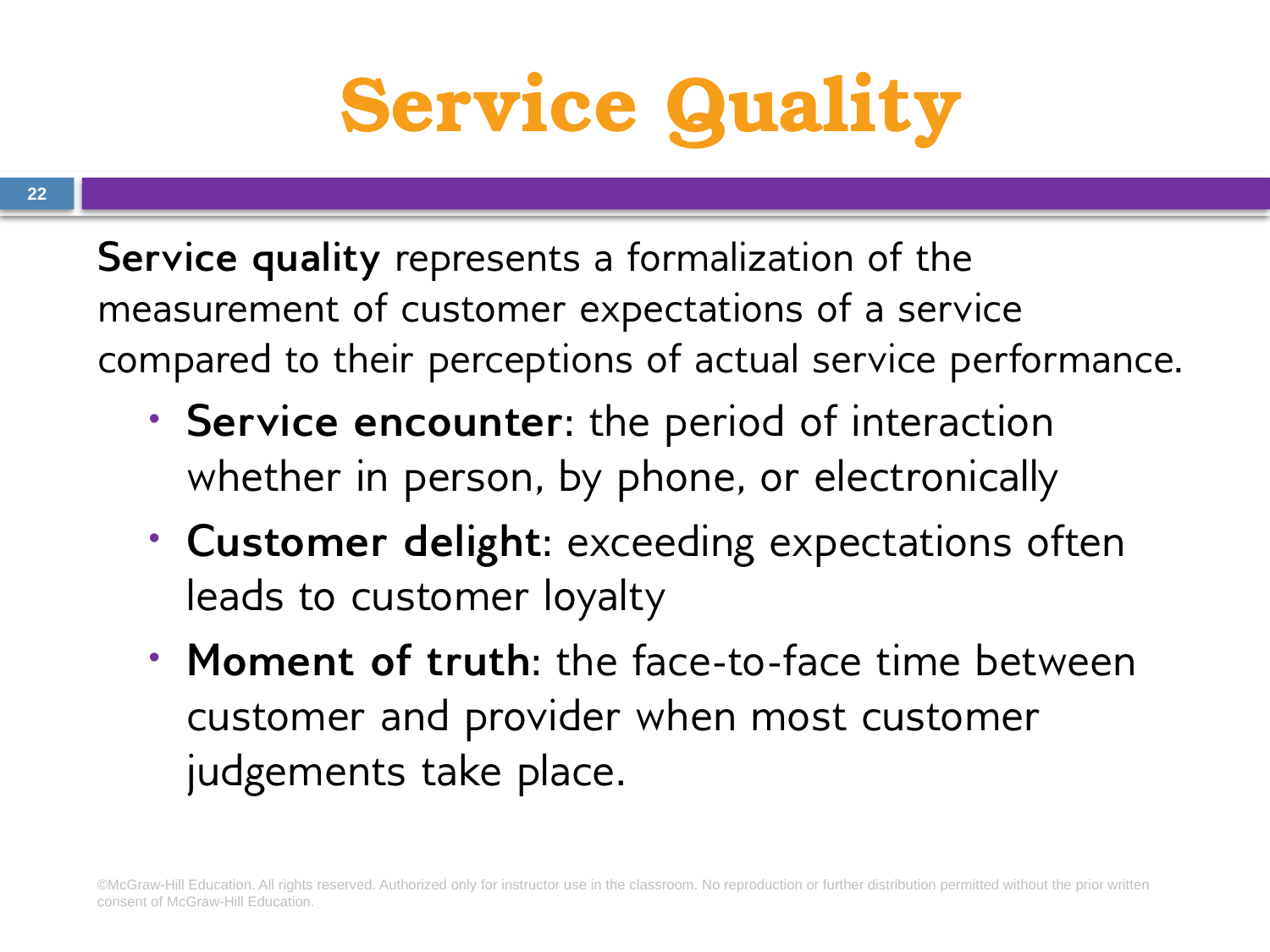

# Service Quality
22
Service quality represents a formalization of the measurement of customer expectations of a service compared to their perceptions of actual service performance.
Service encounter: the period of interaction whether in person, by phone, or electronically
Customer delight: exceeding expectations often leads to customer loyalty
Moment of truth: the face-to-face time between customer and provider when most customer judgements take place.
©McGraw-Hill Education. All rights reserved. Authorized only for instructor use in the classroom. No reproduction or further distribution permitted without the prior written consent of McGraw-Hill Education.